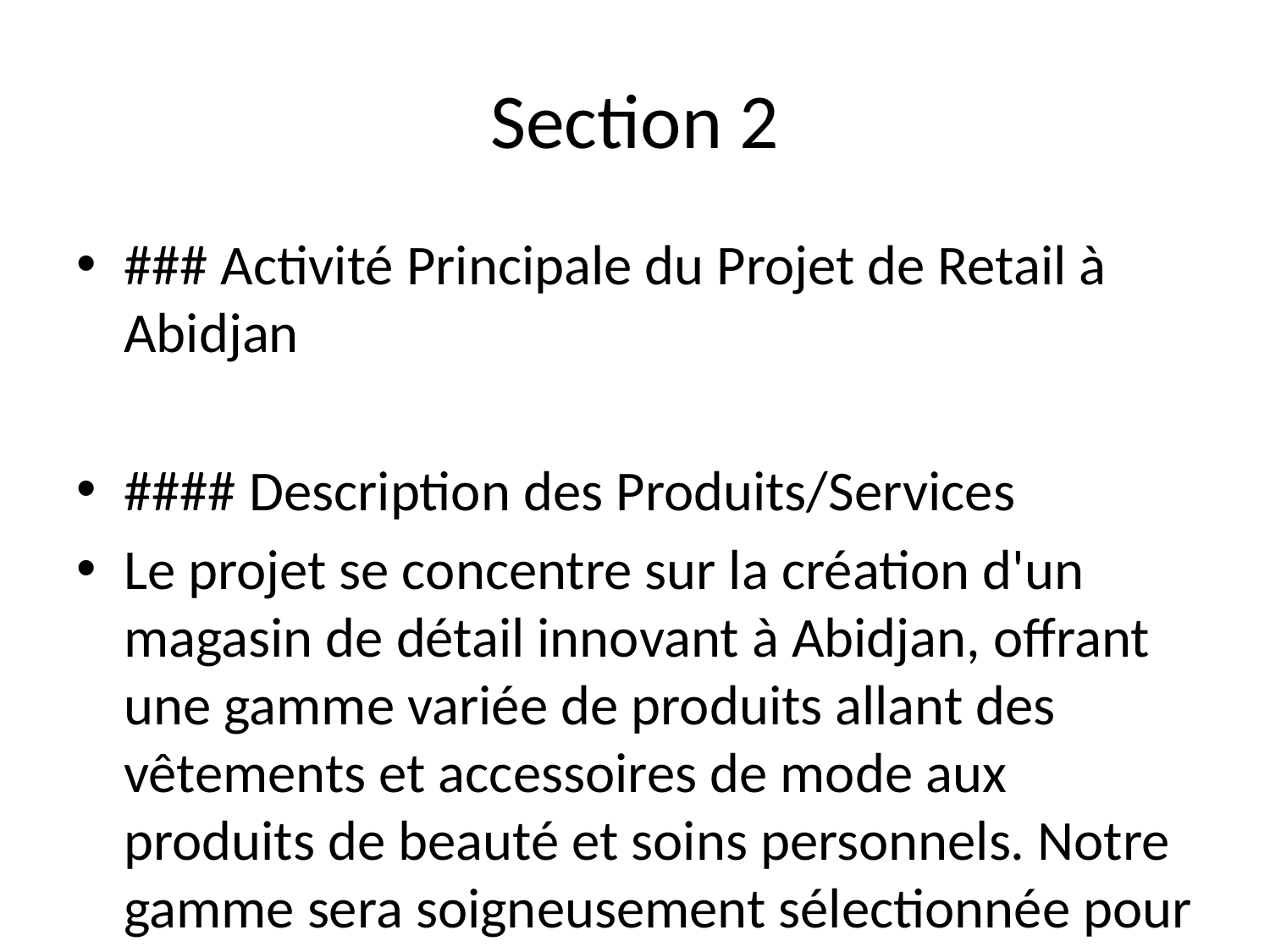

# Section 2
### Activité Principale du Projet de Retail à Abidjan

#### Description des Produits/Services
Le projet se concentre sur la création d'un magasin de détail innovant à Abidjan, offrant une gamme variée de produits allant des vêtements et accessoires de mode aux produits de beauté et soins personnels. Notre gamme sera soigneusement sélectionnée pour répondre aux besoins d'une clientèle urbaine, moderne et soucieuse de la qualité, tout en intégrant des marques locales et internationales. De plus, nous proposerons un service de personnalisation de certains produits, permettant aux clients de créer des articles uniques à leur image.

#### Positionnement Local
Le magasin sera stratégiquement situé dans un quartier animé d'Abidjan, attirant à la fois les résidents locaux et les touristes. Notre positionnement se veut premium, tout en restant accessible, afin d'attirer une clientèle variée, allant des jeunes professionnels aux familles. Nous mettrons en avant un design moderne et accueillant d